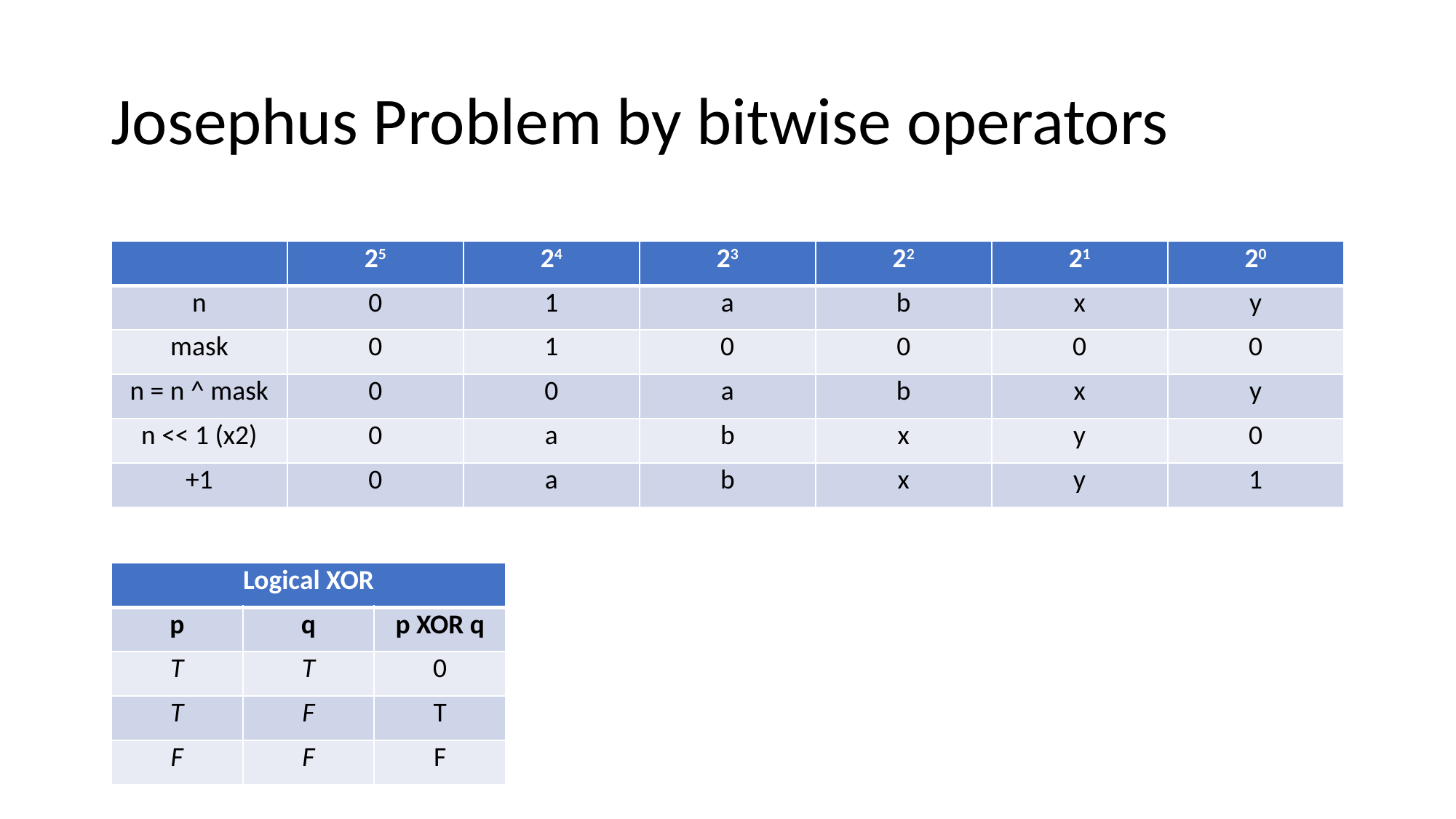

# Josephus Problem by bitwise operators
|  | 25 | 24 | 23 | 22 | 21 | 20 |
| --- | --- | --- | --- | --- | --- | --- |
| n | 0 | 1 | a | b | x | y |
| mask | 0 | 1 | 0 | 0 | 0 | 0 |
| n = n ^ mask | 0 | 0 | a | b | x | y |
| n << 1 (x2) | 0 | a | b | x | y | 0 |
| +1 | 0 | a | b | x | y | 1 |
| Logical XOR |  |  |
| --- | --- | --- |
| p | q | p XOR q |
| T | T | 0 |
| T | F | T |
| F | F | F |